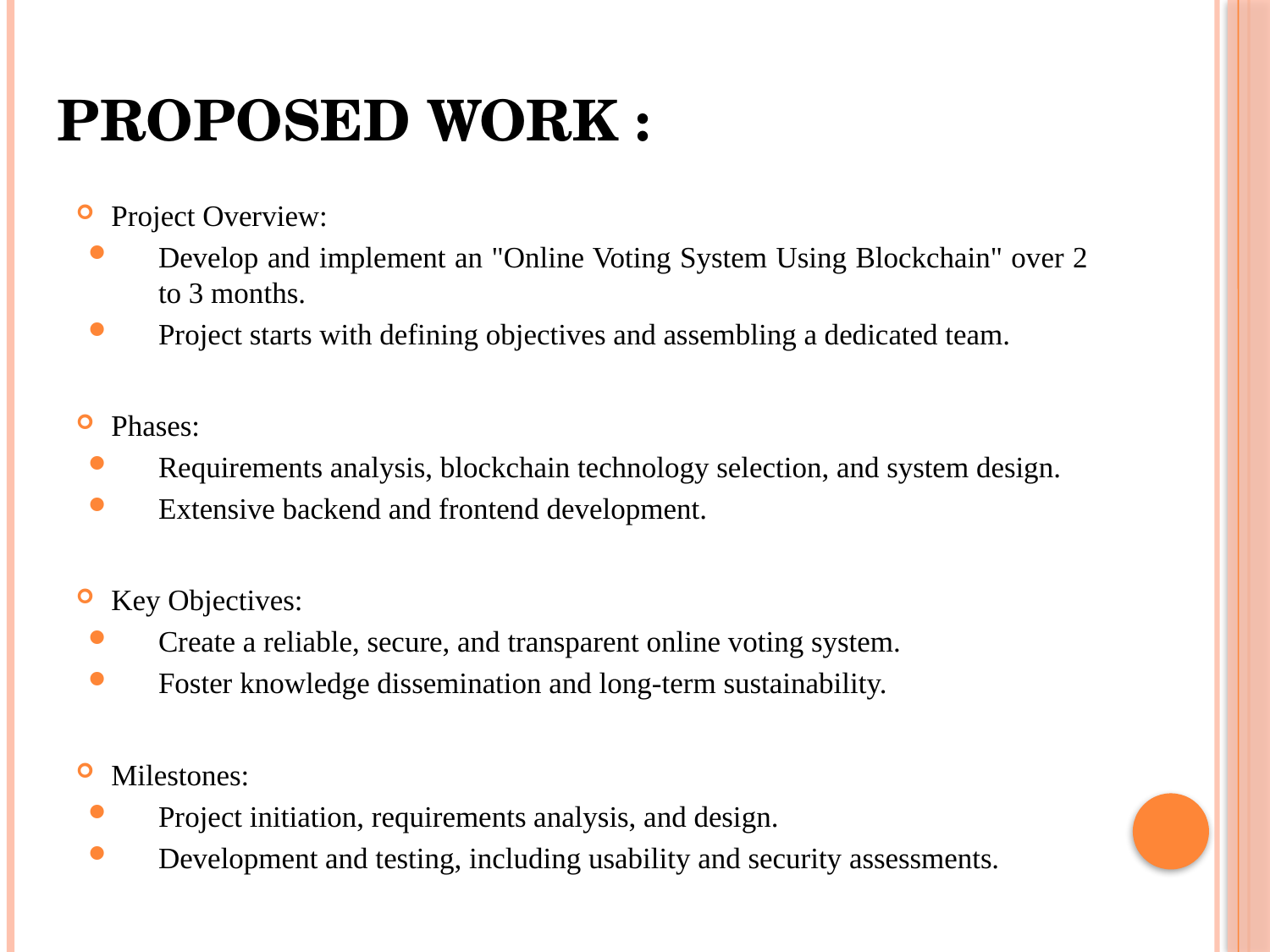

# Proposed Work :
Project Overview:
Develop and implement an "Online Voting System Using Blockchain" over 2 to 3 months.
Project starts with defining objectives and assembling a dedicated team.

Phases:
Requirements analysis, blockchain technology selection, and system design.
Extensive backend and frontend development.

Key Objectives:
Create a reliable, secure, and transparent online voting system.
Foster knowledge dissemination and long-term sustainability.

Milestones:
Project initiation, requirements analysis, and design.
Development and testing, including usability and security assessments.